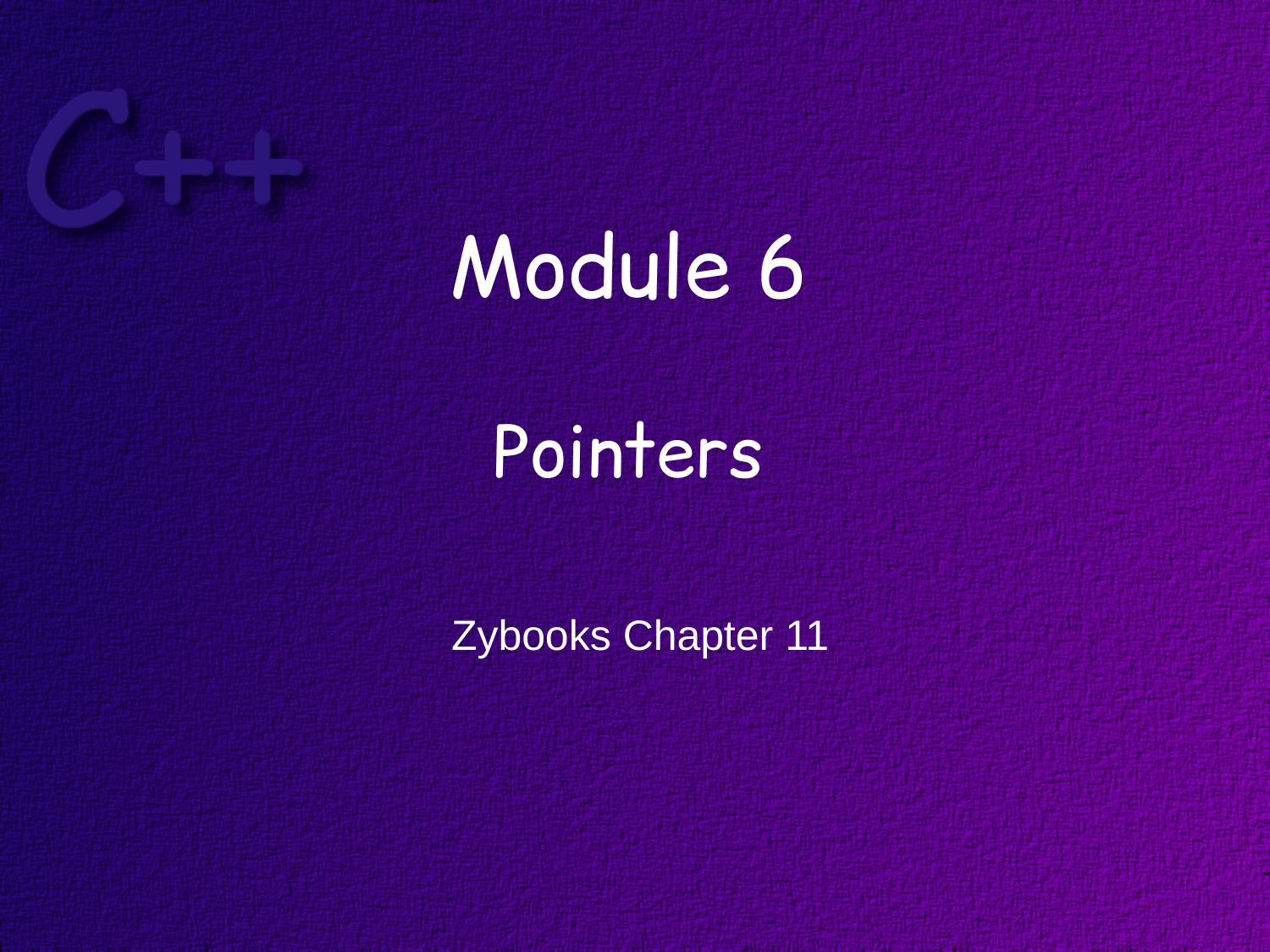

# Module 6 Pointers
Zybooks Chapter 11